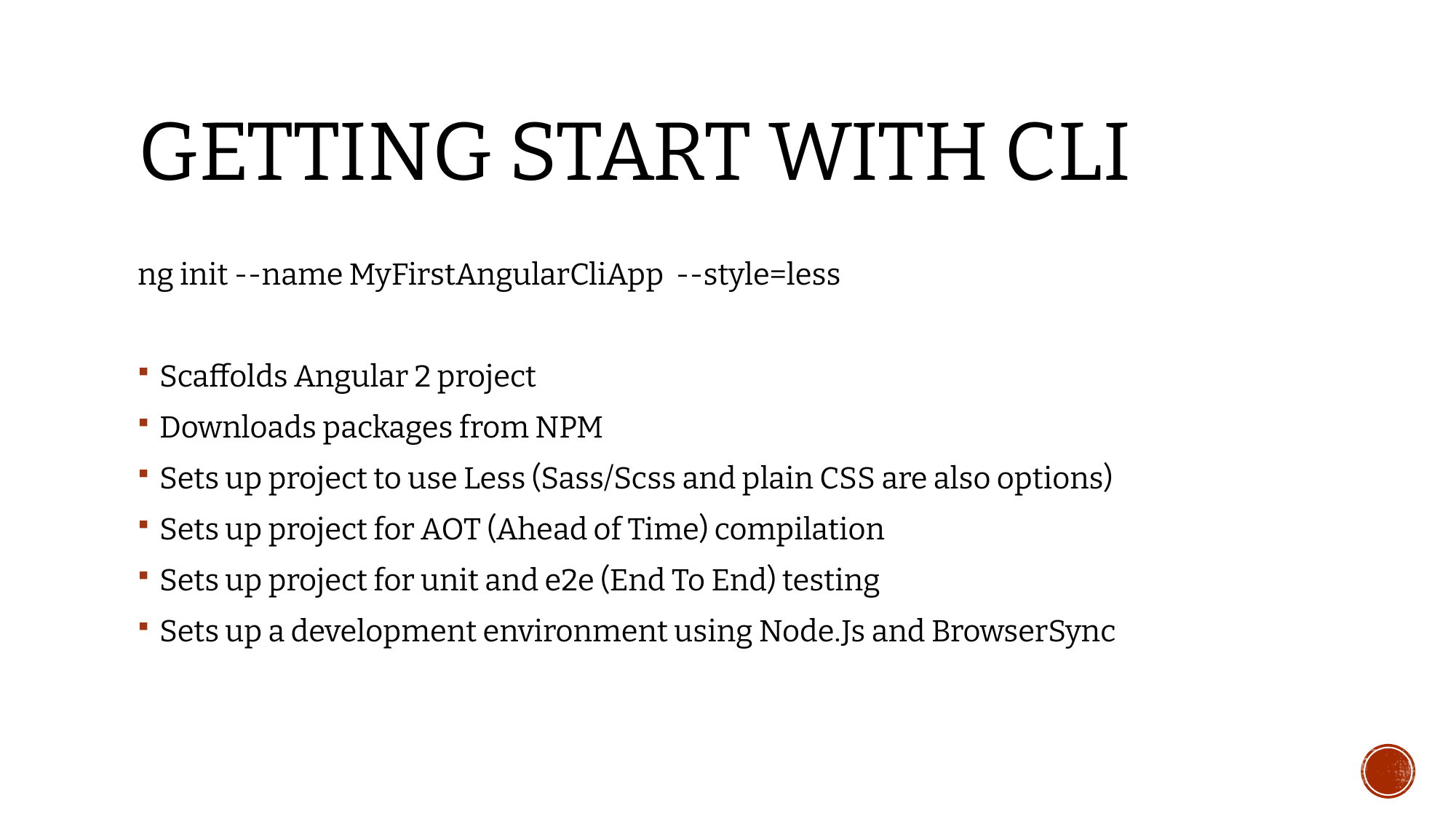

# Getting Start With CLI
ng init --name MyFirstAngularCliApp  --style=less

Scaffolds Angular 2 project
Downloads packages from NPM
Sets up project to use Less (Sass/Scss and plain CSS are also options)
Sets up project for AOT (Ahead of Time) compilation
Sets up project for unit and e2e (End To End) testing
Sets up a development environment using Node.Js and BrowserSync